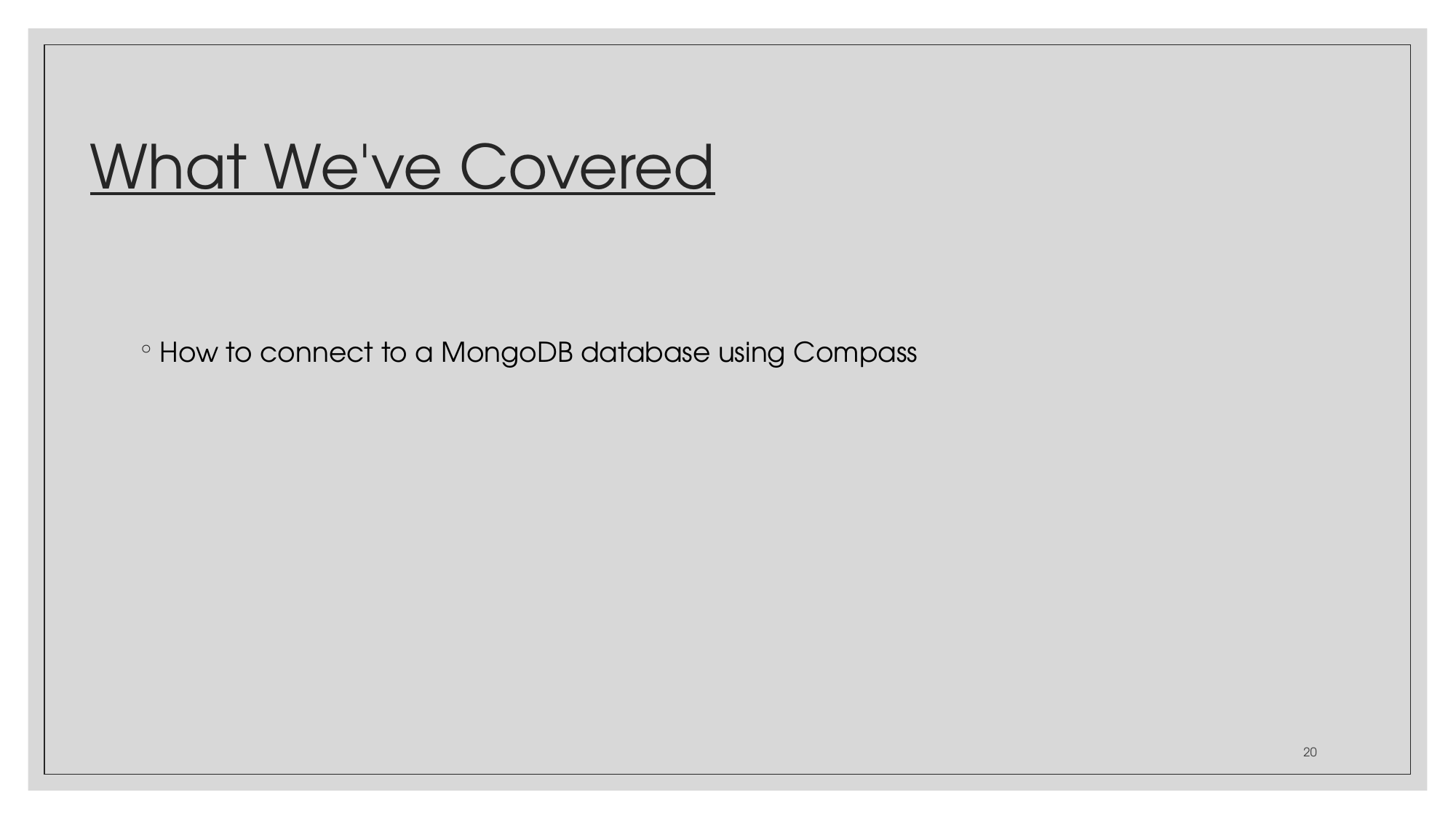

# What We've Covered
How to connect to a MongoDB database using Compass

20